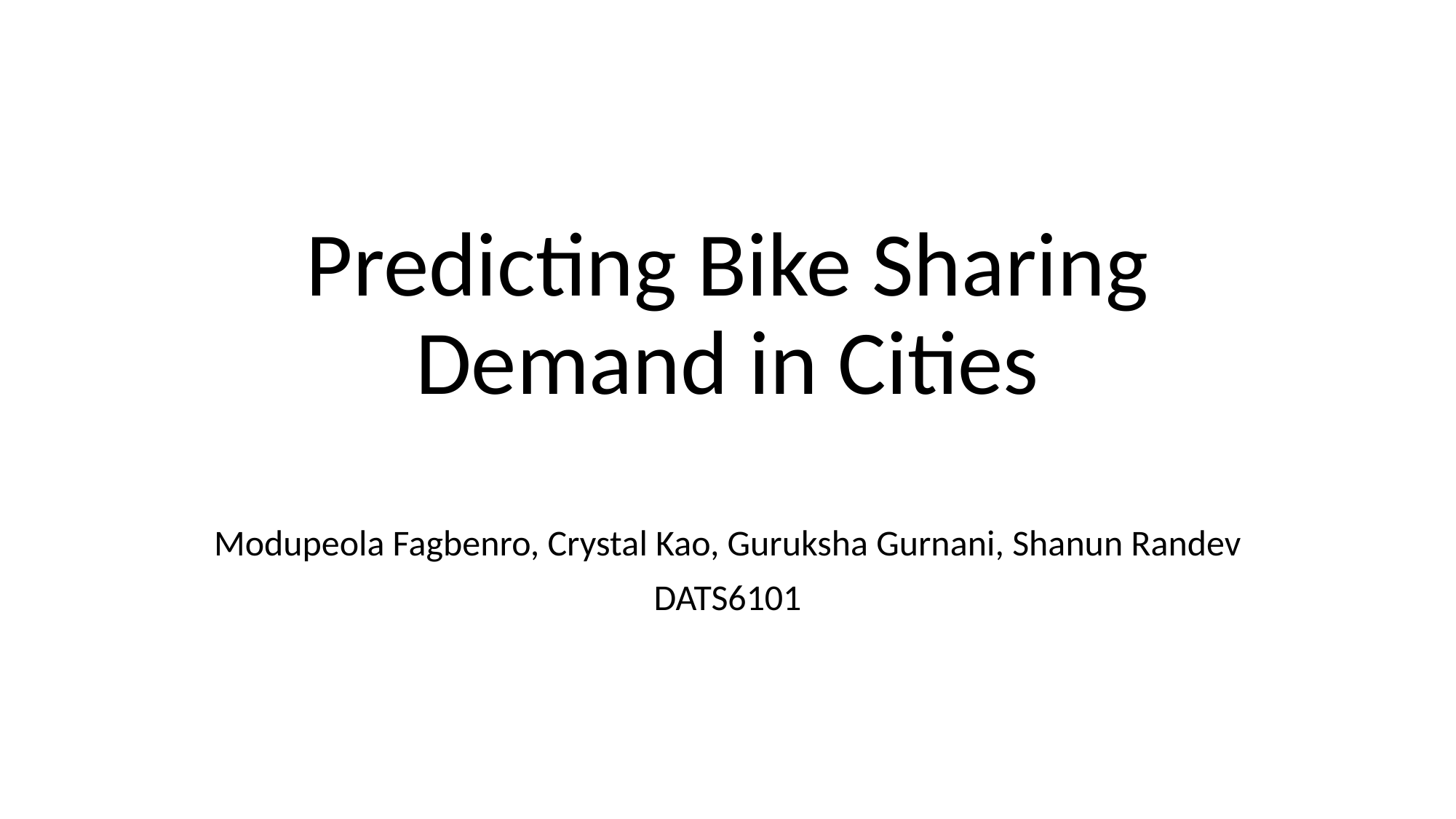

# Predicting Bike Sharing Demand in Cities
Modupeola Fagbenro, Crystal Kao, Guruksha Gurnani, Shanun Randev
DATS6101